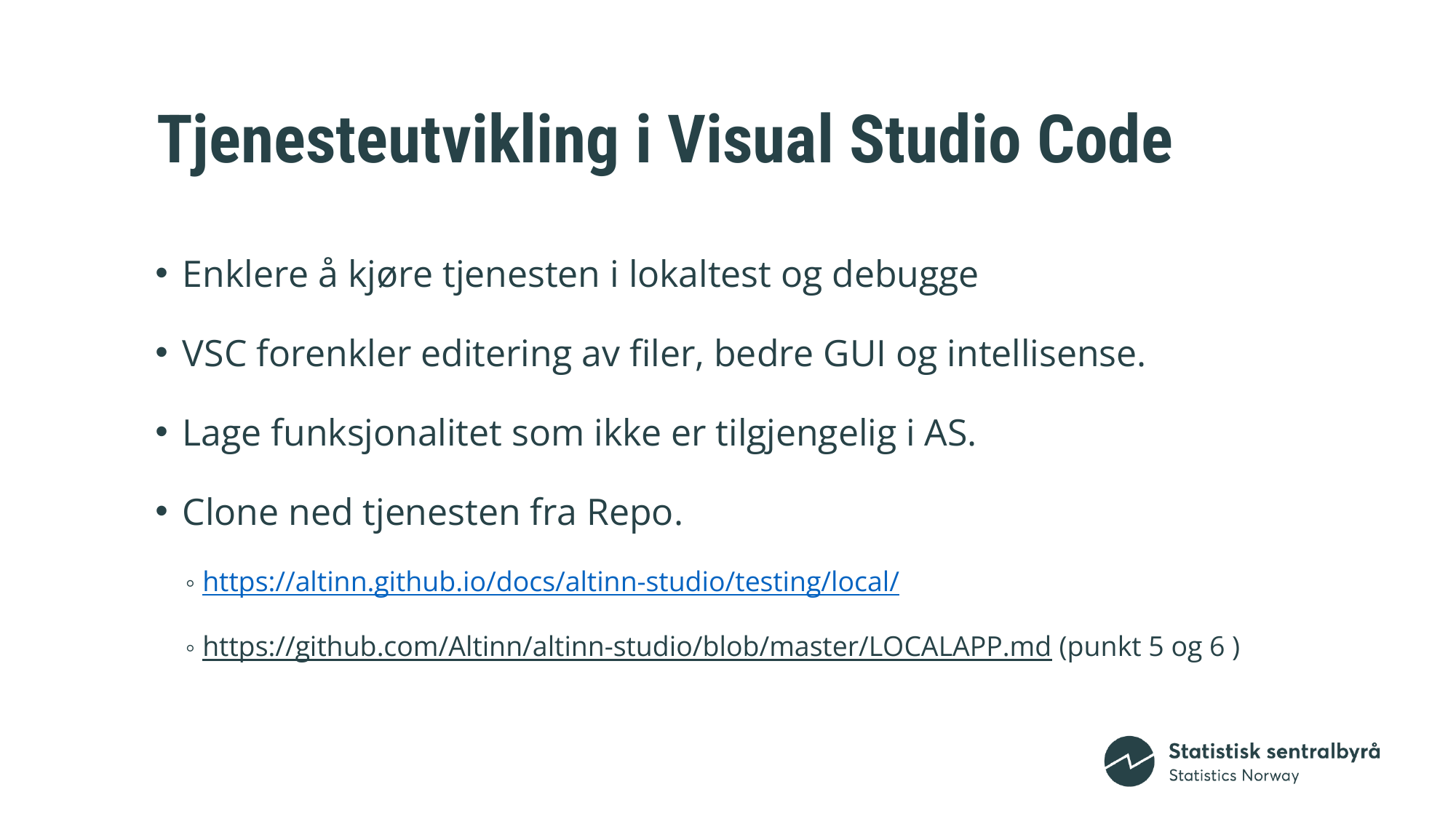

# Tjenesteutvikling i Visual Studio Code
Enklere å kjøre tjenesten i lokaltest og debugge
VSC forenkler editering av filer, bedre GUI og intellisense.
Lage funksjonalitet som ikke er tilgjengelig i AS.
Clone ned tjenesten fra Repo.
https://altinn.github.io/docs/altinn-studio/testing/local/
https://github.com/Altinn/altinn-studio/blob/master/LOCALAPP.md (punkt 5 og 6 )